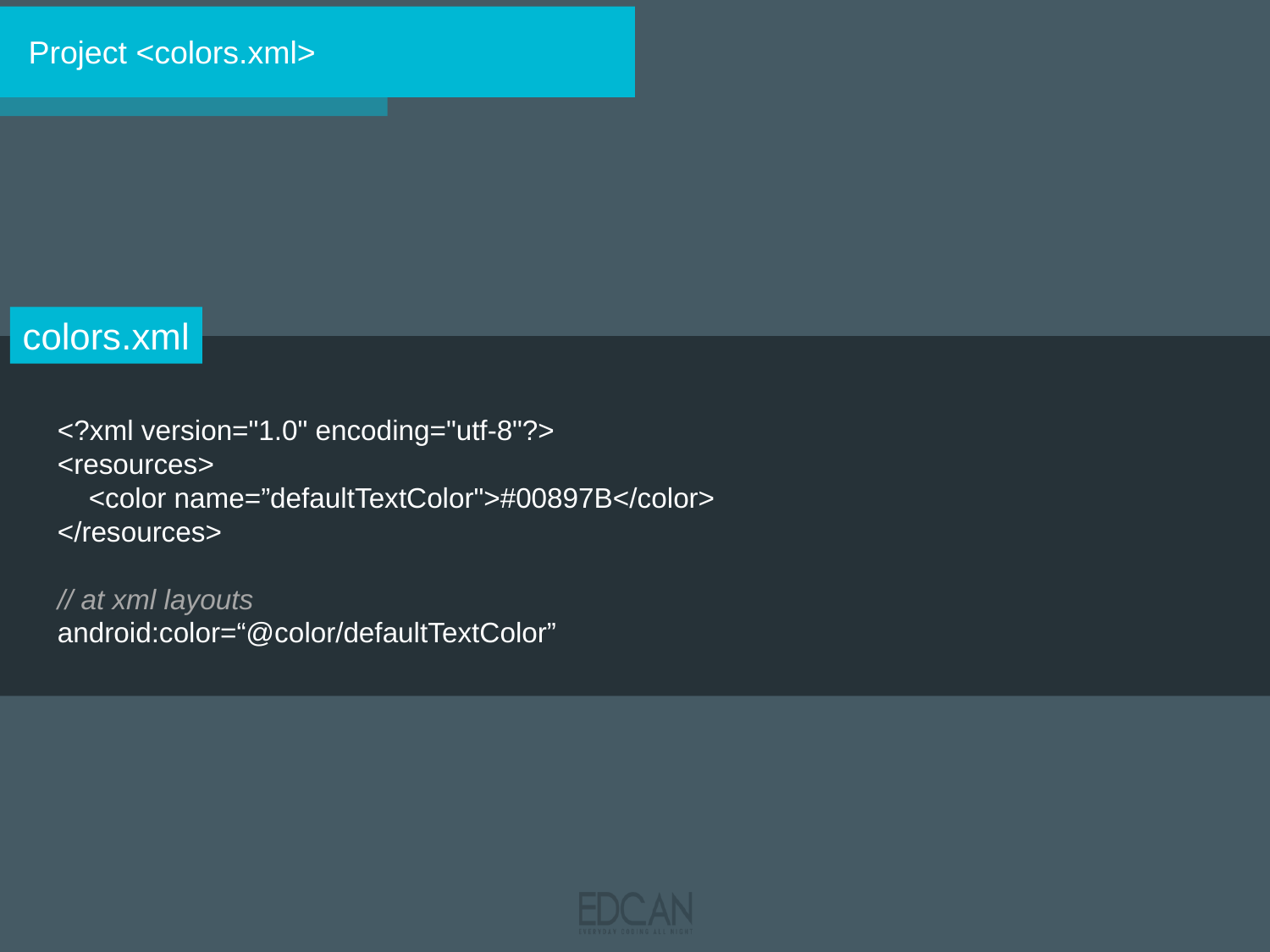

Project <colors.xml>

colors.xml

<?xml version="1.0" encoding="utf-8"?>
<resources>
    <color name=”defaultTextColor">#00897B</color>
</resources>

// at xml layouts
android:color=“@color/defaultTextColor”